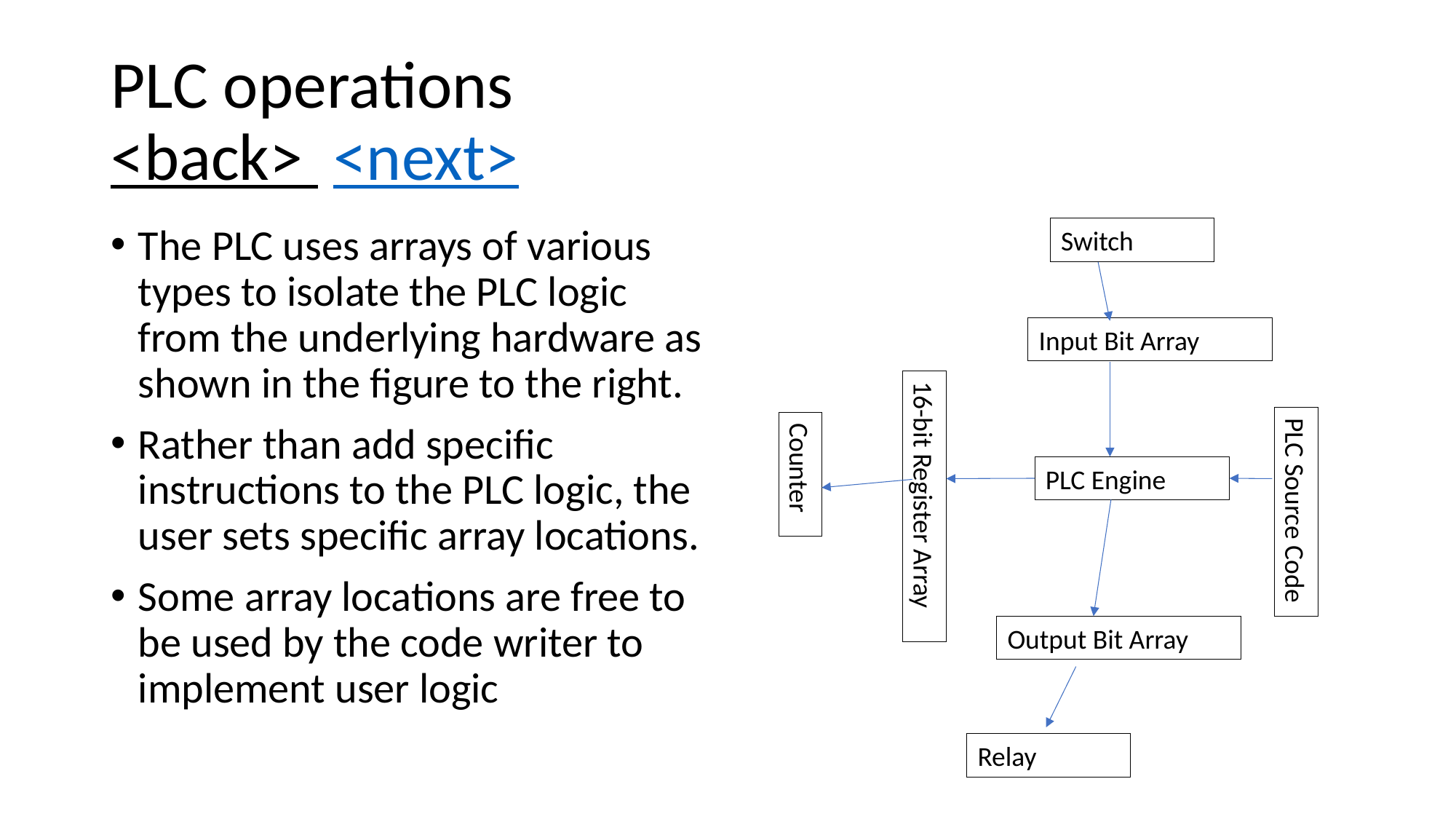

# PLC operations <back>  <next>
The PLC uses arrays of various types to isolate the PLC logic from the underlying hardware as shown in the figure to the right.
Rather than add specific instructions to the PLC logic, the user sets specific array locations.
Some array locations are free to be used by the code writer to implement user logic
Switch
Input Bit Array
Counter
PLC Engine
16-bit Register Array
PLC Source Code
Output Bit Array
Relay